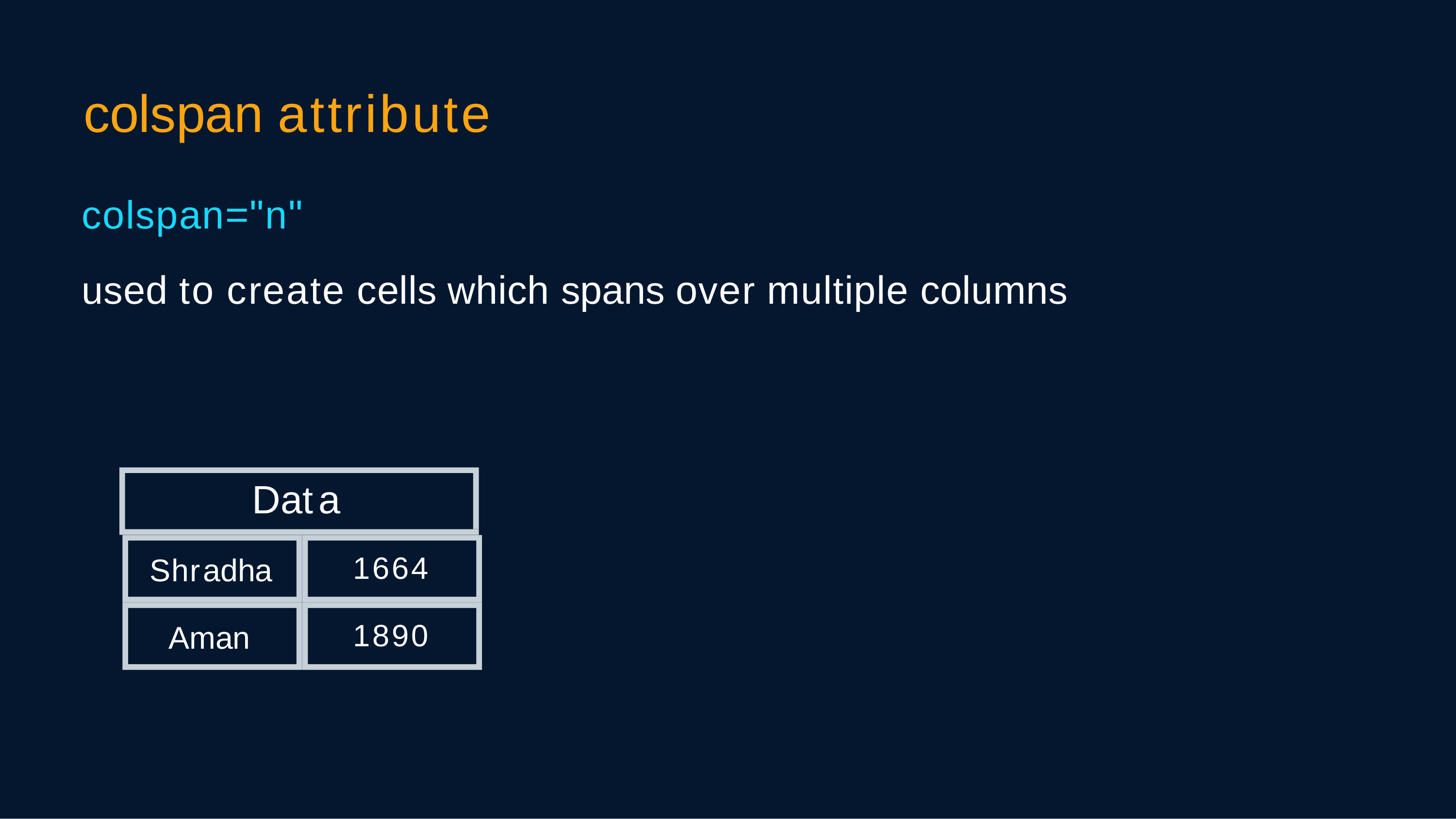

# colspan attribute
colspan="n"
used to create cells which spans over multiple columns

Data

1664
Shradha
1890
Aman